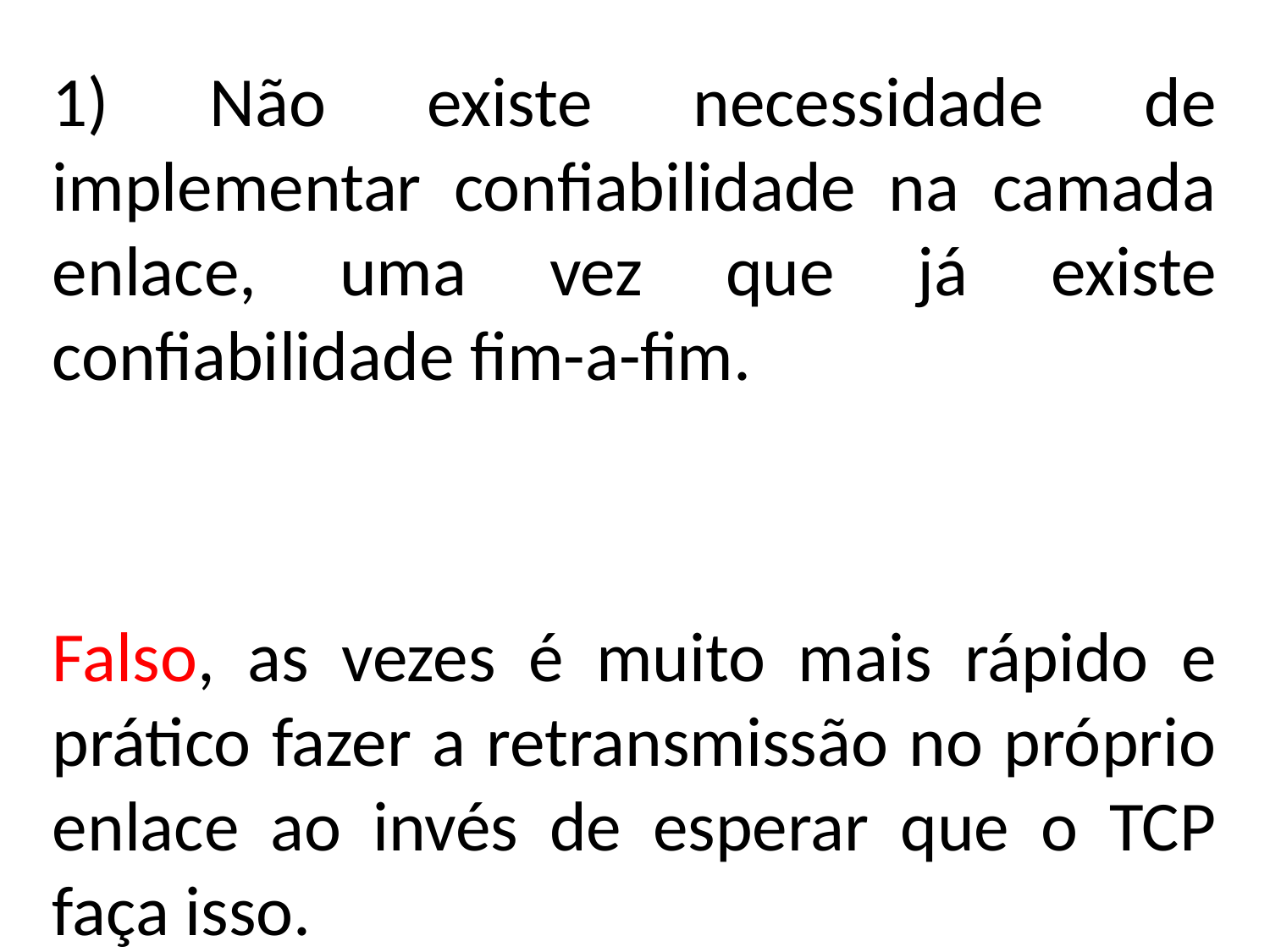

1) Não existe necessidade de implementar confiabilidade na camada enlace, uma vez que já existe confiabilidade fim-a-fim.
Falso, as vezes é muito mais rápido e prático fazer a retransmissão no próprio enlace ao invés de esperar que o TCP faça isso.